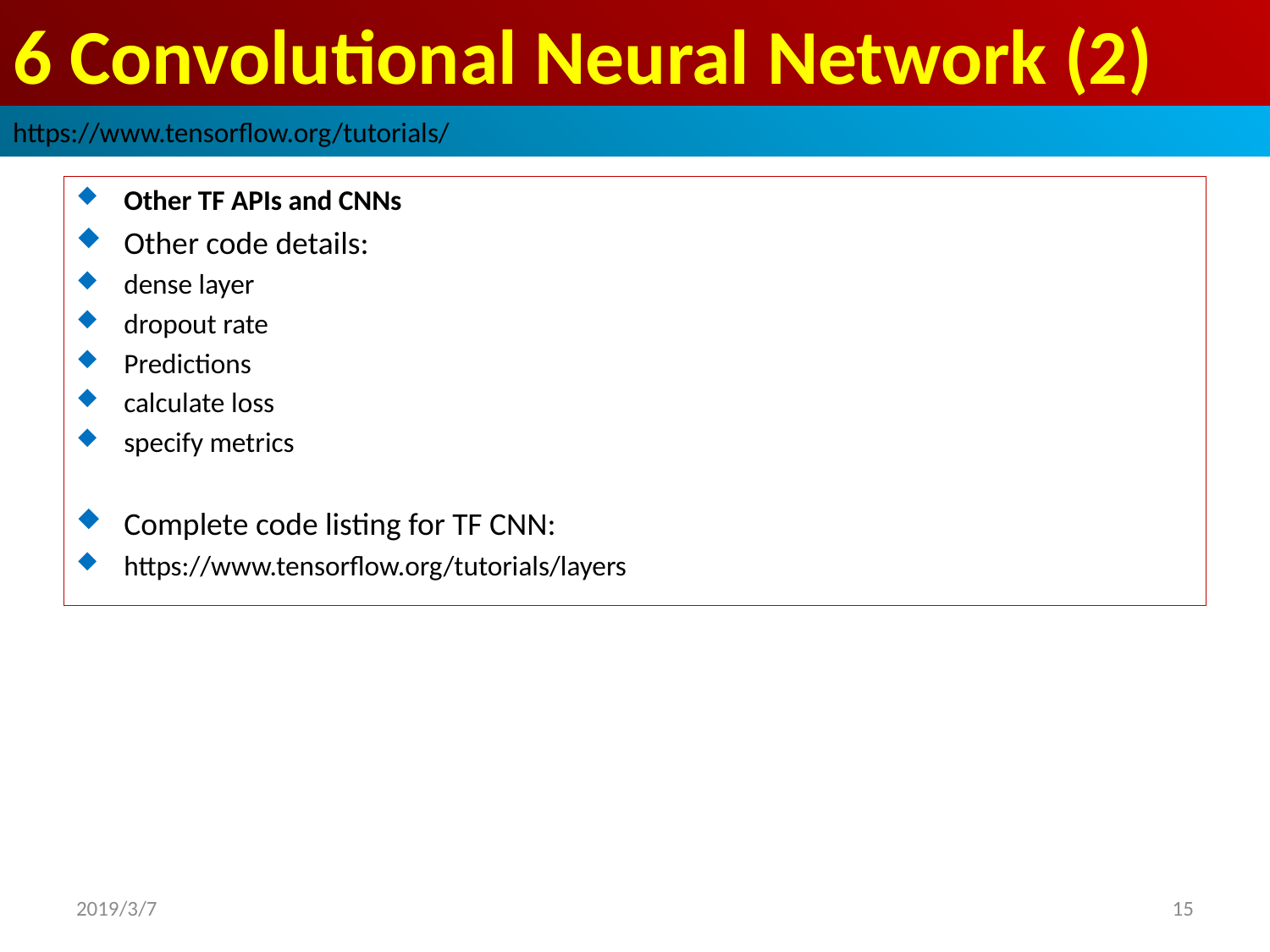

# 6 Convolutional Neural Network (2)
https://www.tensorflow.org/tutorials/
Other TF APIs and CNNs
Other code details:
dense layer
dropout rate
Predictions
calculate loss
specify metrics

Complete code listing for TF CNN:
https://www.tensorflow.org/tutorials/layers
2019/3/7
15